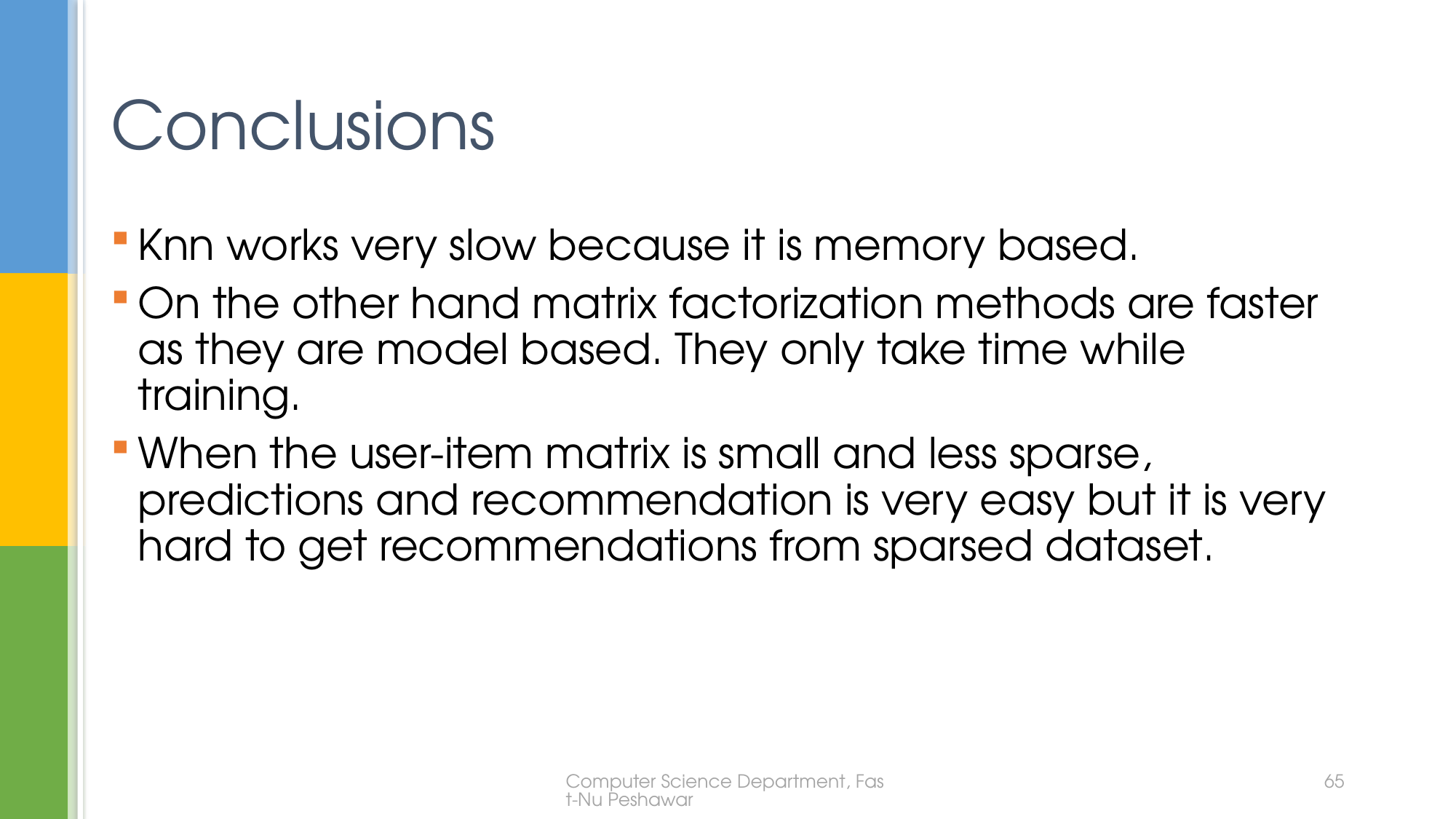

# Conclusions
Knn works very slow because it is memory based.
On the other hand matrix factorization methods are faster as they are model based. They only take time while training.
When the user-item matrix is small and less sparse, predictions and recommendation is very easy but it is very hard to get recommendations from sparsed dataset.
Computer Science Department, Fast-Nu Peshawar
65